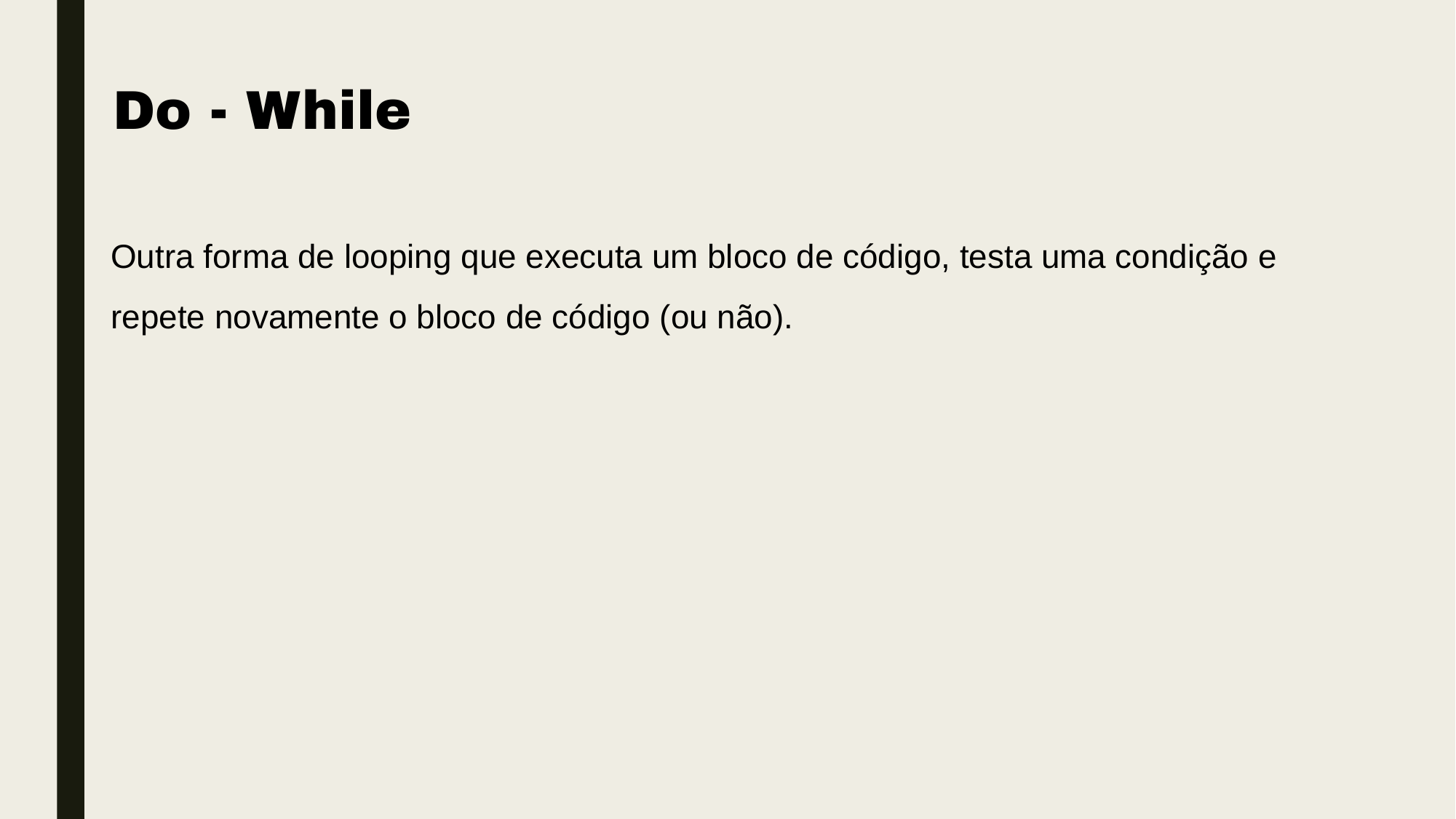

Do - While
Outra forma de looping que executa um bloco de código, testa uma condição e  repete novamente o bloco de código (ou não).